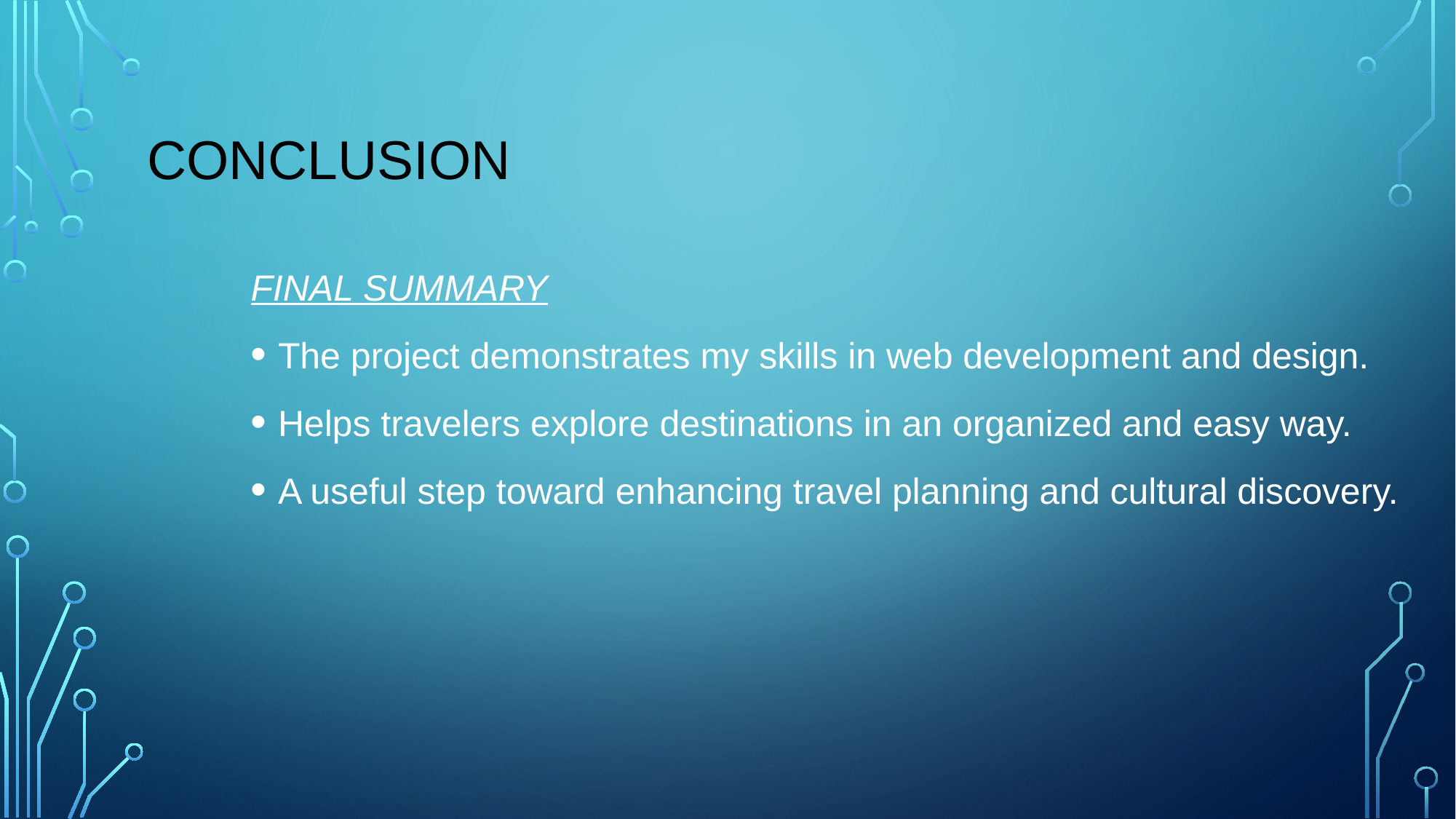

# CONCLUSION
FINAL SUMMARY
The project demonstrates my skills in web development and design.
Helps travelers explore destinations in an organized and easy way.
A useful step toward enhancing travel planning and cultural discovery.